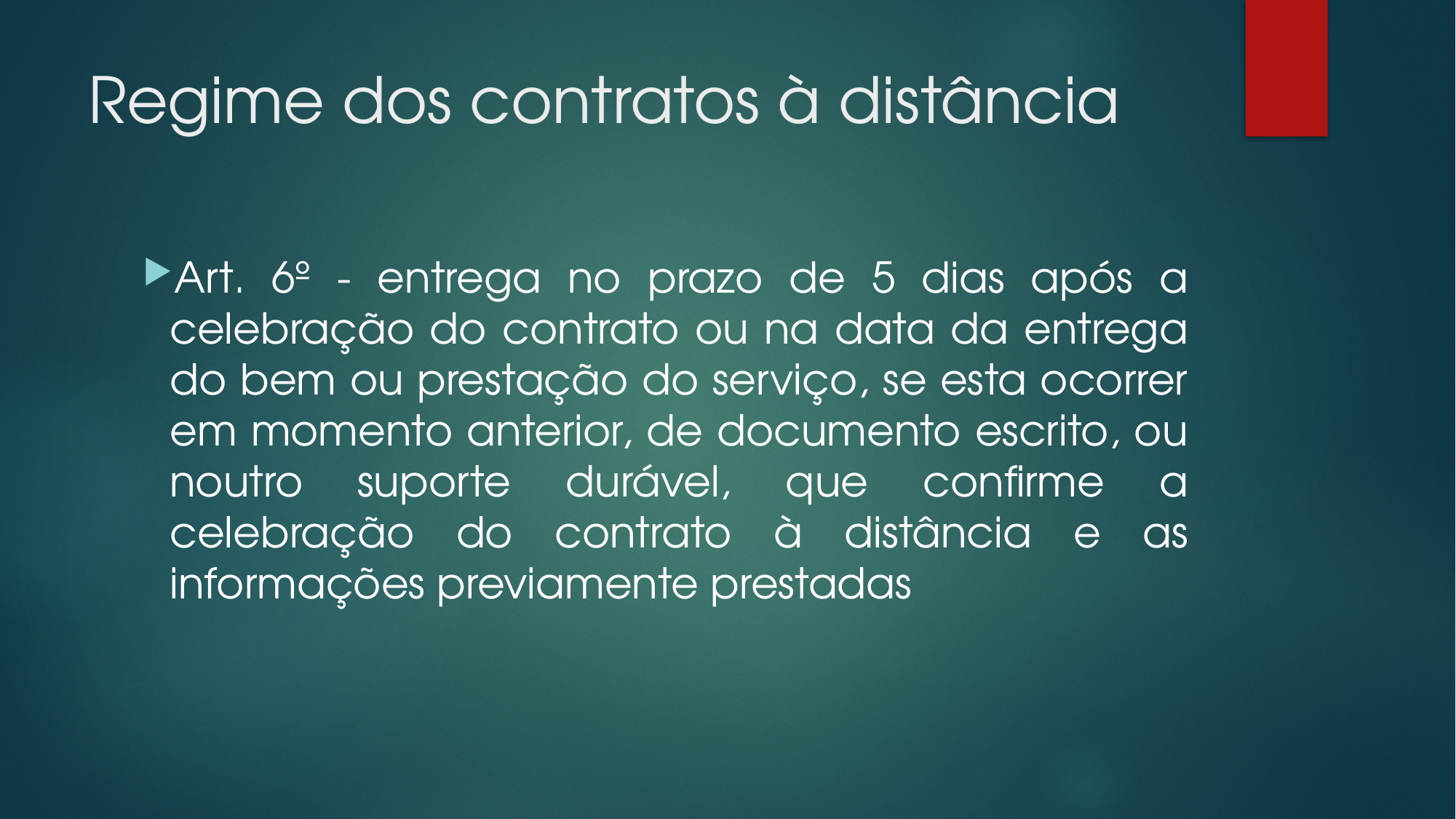

# Regime dos contratos à distância
Art. 6º - entrega no prazo de 5 dias após a celebração do contrato ou na data da entrega do bem ou prestação do serviço, se esta ocorrer em momento anterior, de documento escrito, ou noutro suporte durável, que confirme a celebração do contrato à distância e as informações previamente prestadas